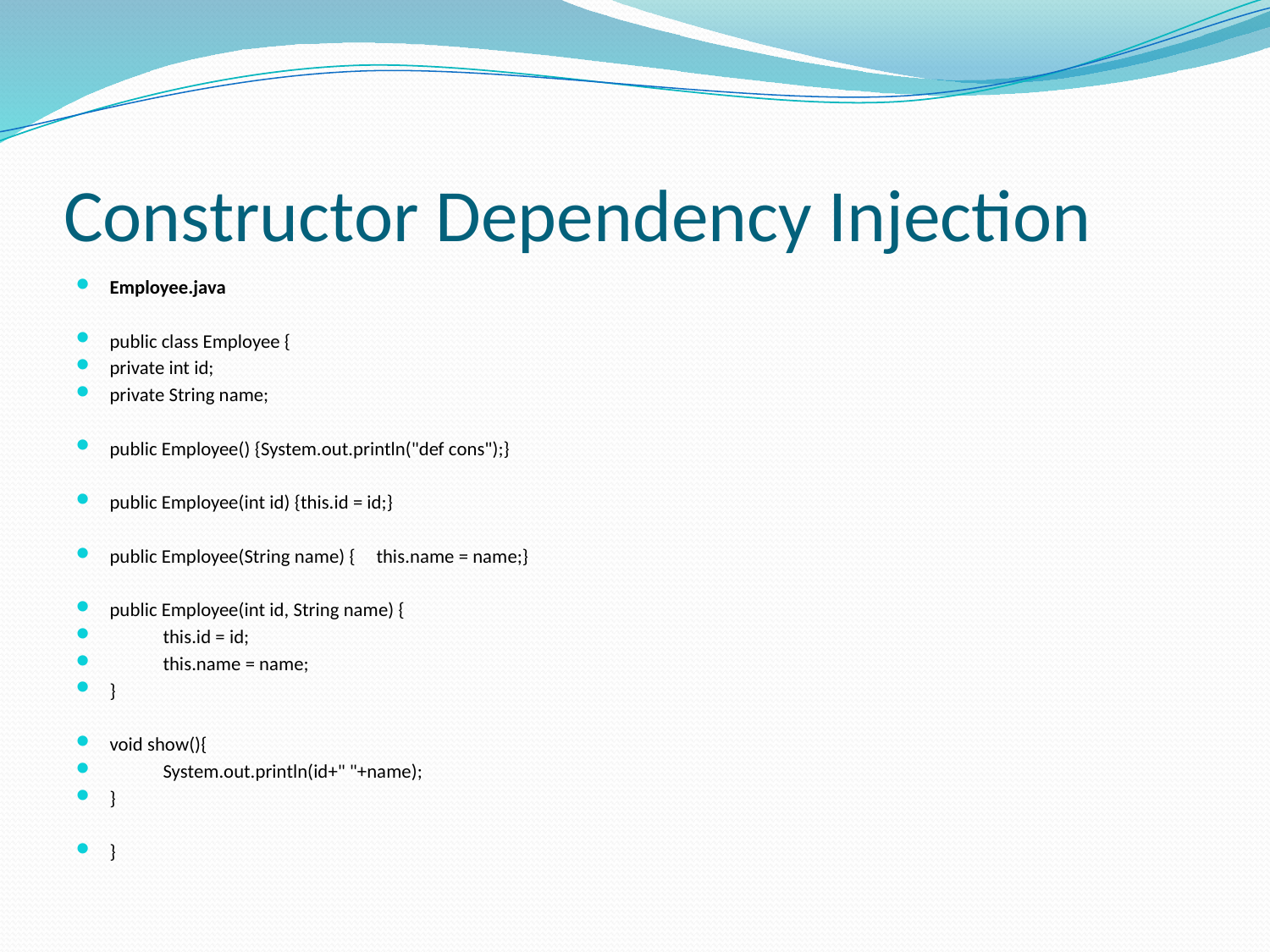

# Constructor Dependency Injection
Employee.java

public class Employee {
private int id;
private String name;

public Employee() {System.out.println("def cons");}

public Employee(int id) {this.id = id;}

public Employee(String name) {	this.name = name;}

public Employee(int id, String name) {
	this.id = id;
	this.name = name;
}

void show(){
	System.out.println(id+" "+name);
}

}